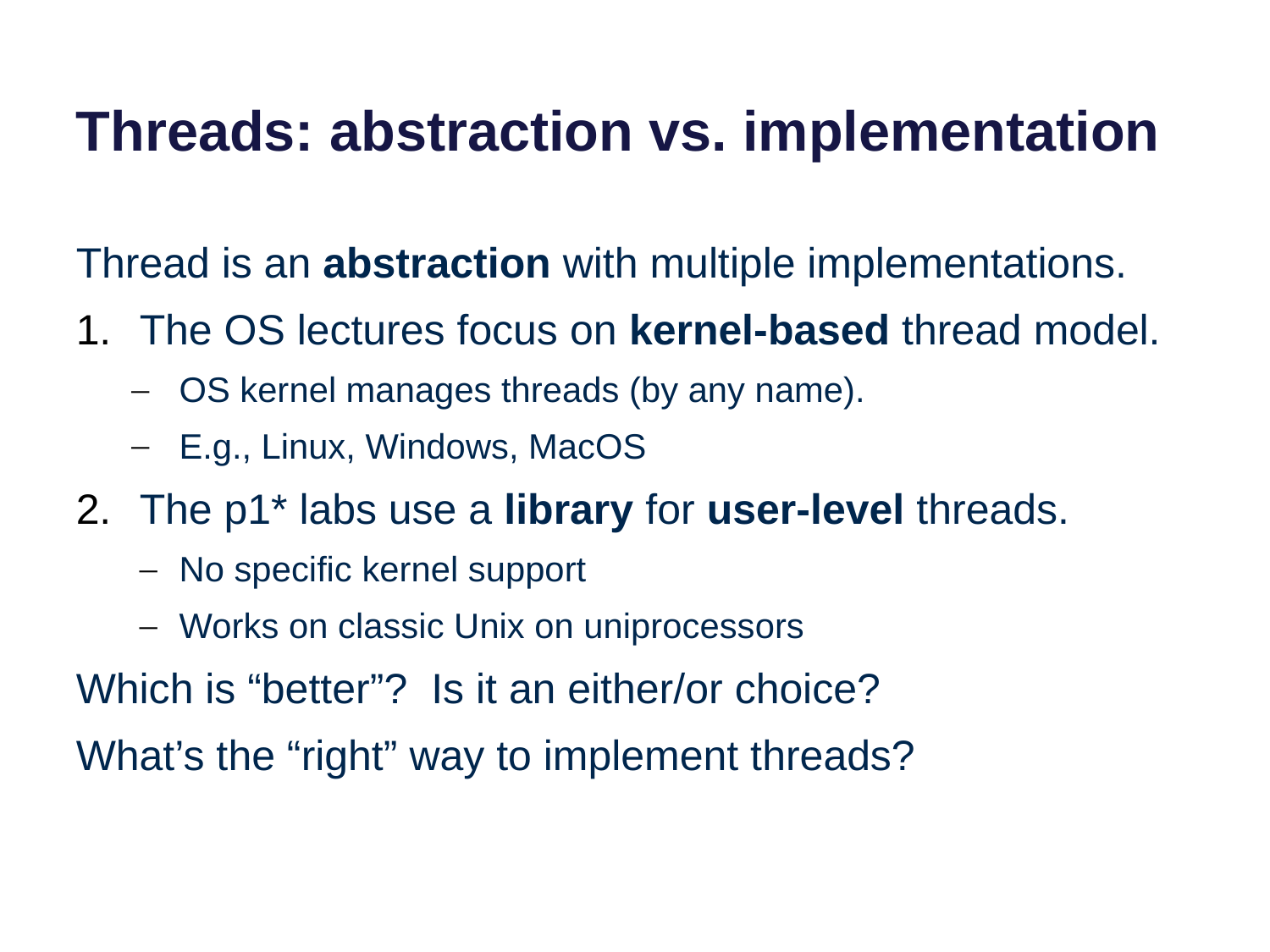

# Threads: abstraction vs. implementation
Thread is an abstraction with multiple implementations.
The OS lectures focus on kernel-based thread model.
OS kernel manages threads (by any name).
E.g., Linux, Windows, MacOS
The p1* labs use a library for user-level threads.
No specific kernel support
Works on classic Unix on uniprocessors
Which is “better”?  Is it an either/or choice?
What’s the “right” way to implement threads?